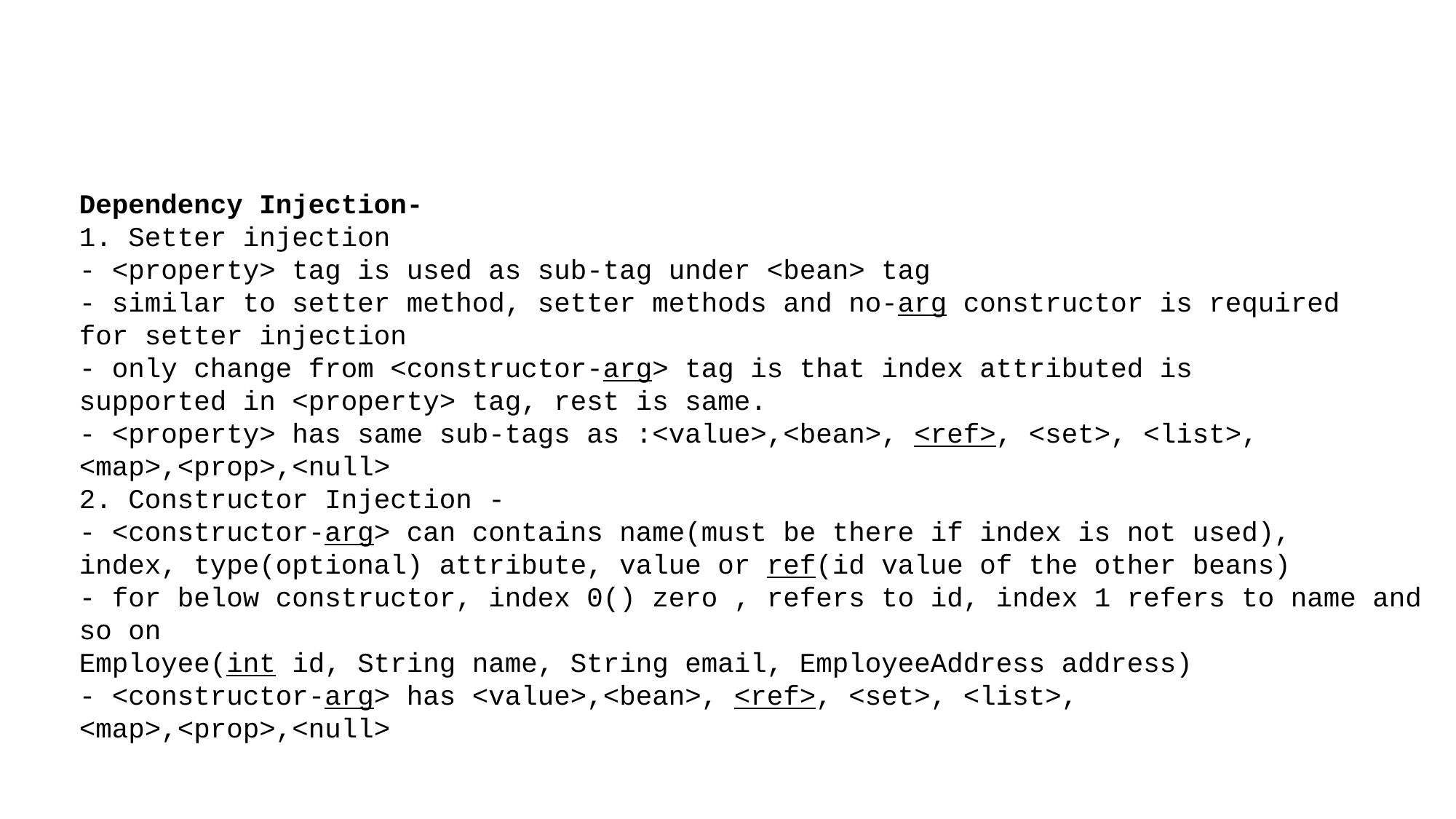

Dependency Injection-
1. Setter injection
- <property> tag is used as sub-tag under <bean> tag
- similar to setter method, setter methods and no-arg constructor is required
for setter injection
- only change from <constructor-arg> tag is that index attributed is
supported in <property> tag, rest is same.
- <property> has same sub-tags as :<value>,<bean>, <ref>, <set>, <list>,
<map>,<prop>,<null>
2. Constructor Injection -
- <constructor-arg> can contains name(must be there if index is not used),
index, type(optional) attribute, value or ref(id value of the other beans)
- for below constructor, index 0() zero , refers to id, index 1 refers to name and so on
Employee(int id, String name, String email, EmployeeAddress address)
- <constructor-arg> has <value>,<bean>, <ref>, <set>, <list>,
<map>,<prop>,<null>